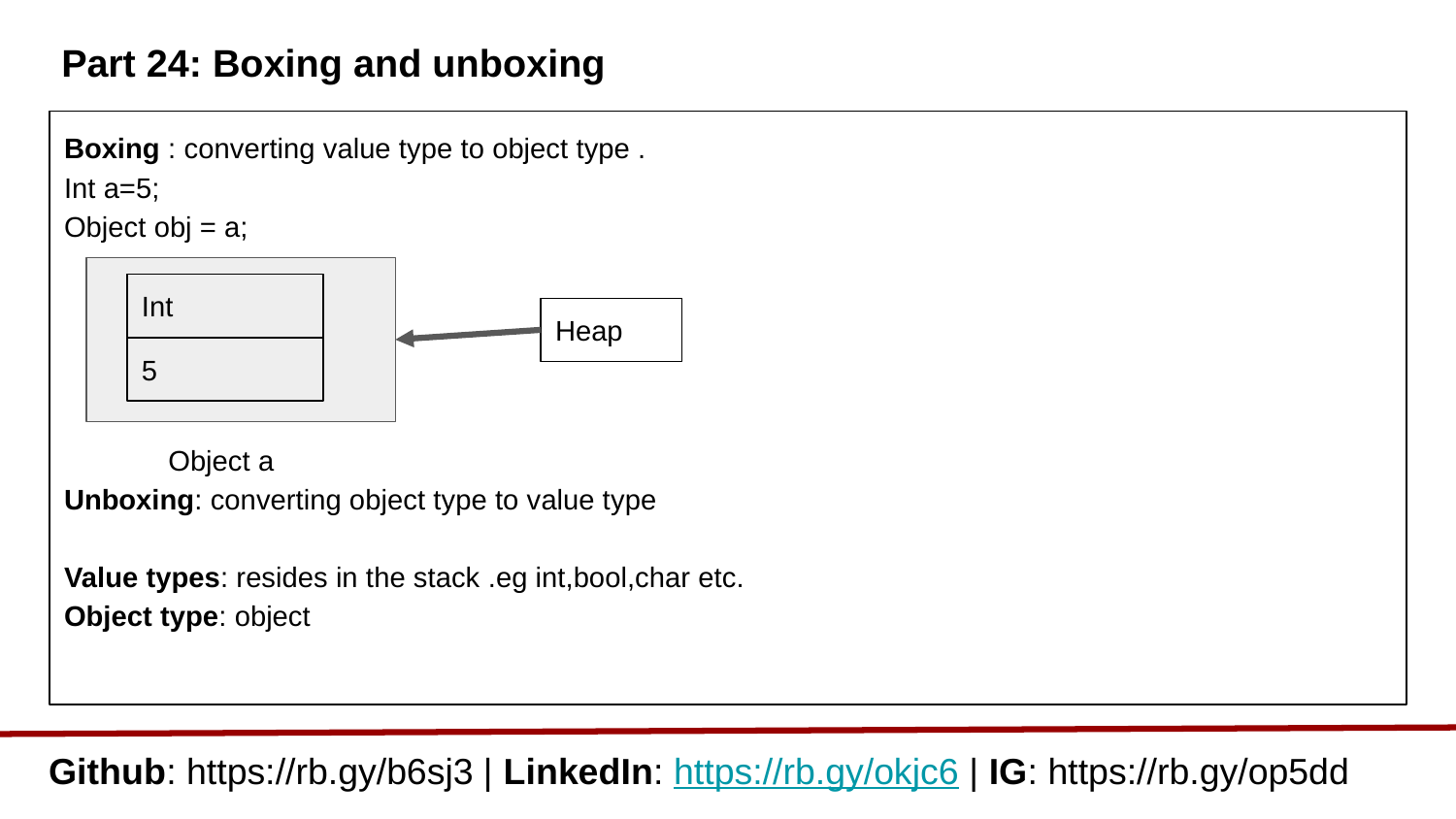

# Part 24: Boxing and unboxing
Boxing : converting value type to object type .
Int a=5;
Object obj = a;

             Object a
Unboxing: converting object type to value type

Value types: resides in the stack .eg int,bool,char etc.
Object type: object

Int
Heap
5
Github: https://rb.gy/b6sj3 | LinkedIn: https://rb.gy/okjc6 | IG: https://rb.gy/op5dd